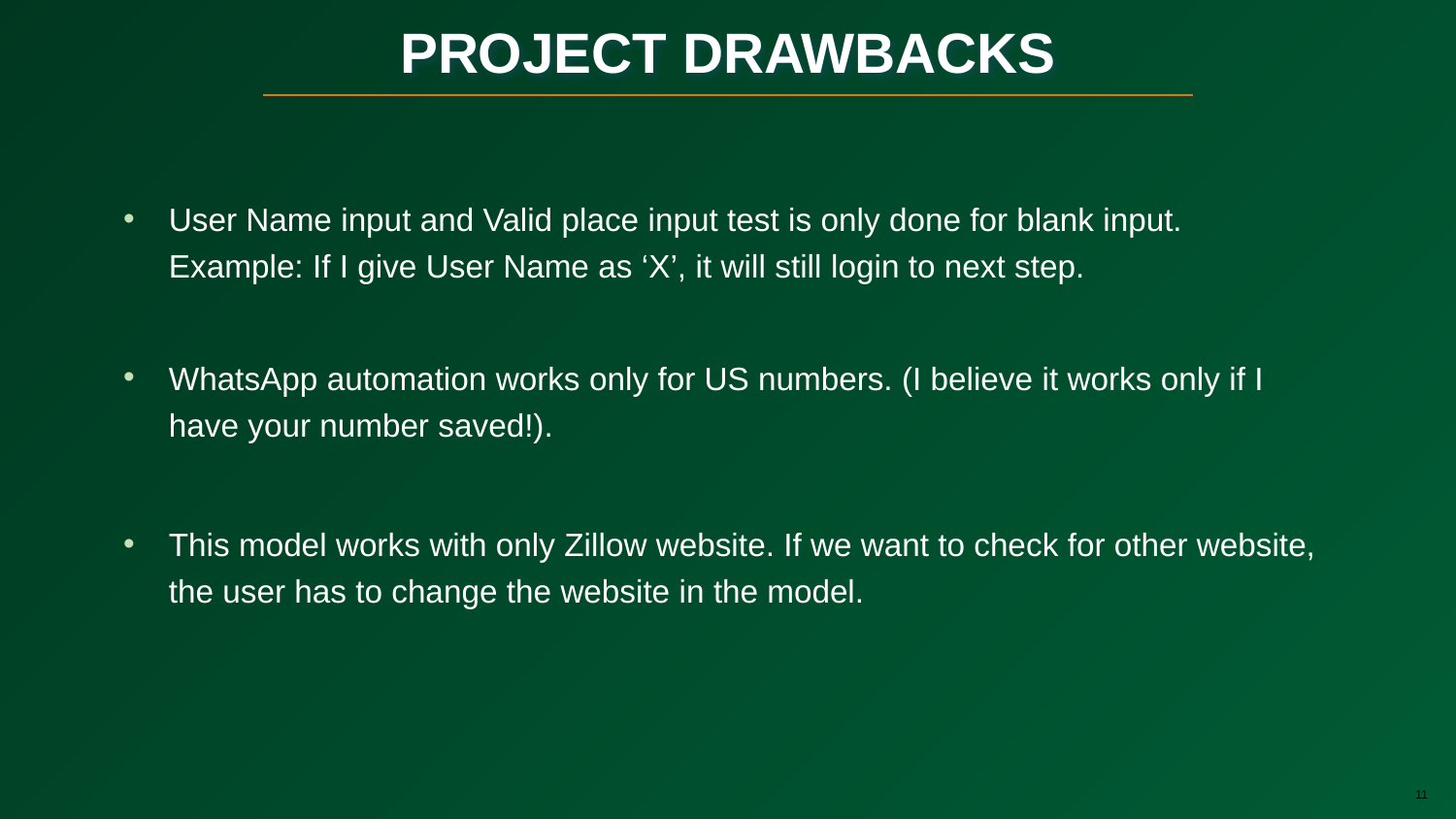

# PROJECT DRAWBACKS
User Name input and Valid place input test is only done for blank input.
Example: If I give User Name as ‘X’, it will still login to next step.
WhatsApp automation works only for US numbers. (I believe it works only if I have your number saved!).
This model works with only Zillow website. If we want to check for other website, the user has to change the website in the model.